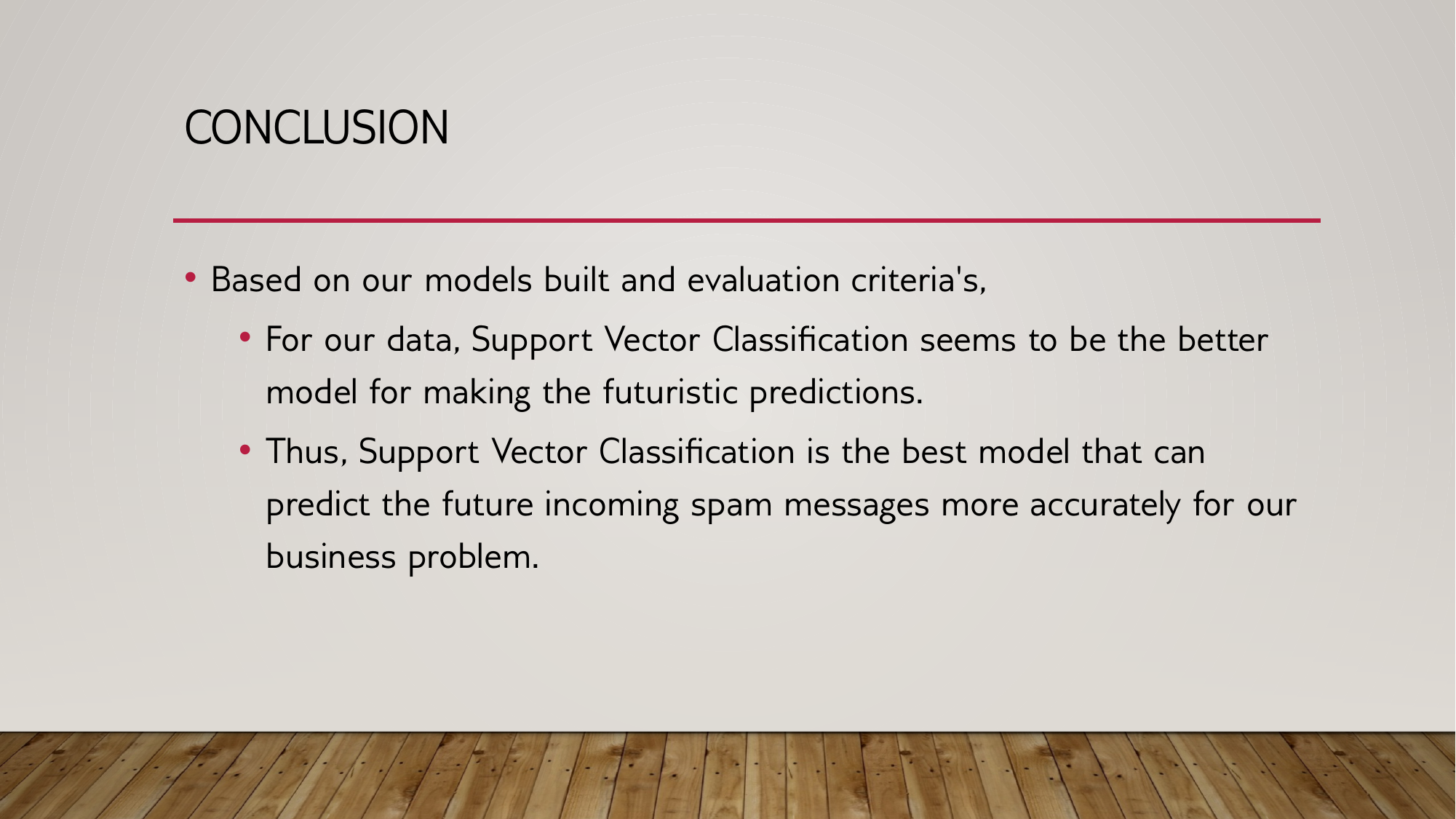

# conclusion
Based on our models built and evaluation criteria's,
For our data, Support Vector Classification seems to be the better model for making the futuristic predictions.
Thus, Support Vector Classification is the best model that can predict the future incoming spam messages more accurately for our business problem.